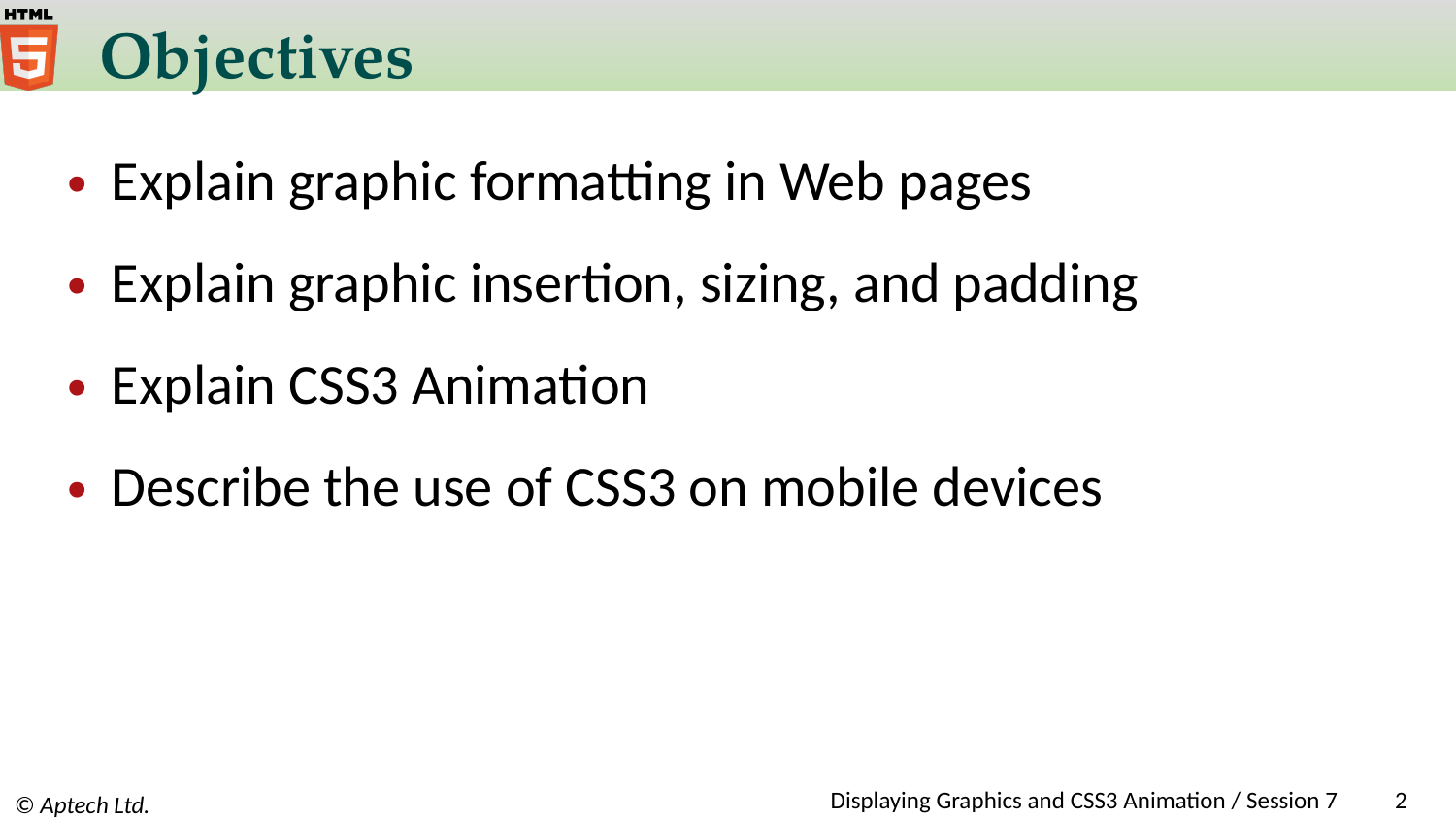

# Objectives
Explain graphic formatting in Web pages
Explain graphic insertion, sizing, and padding
Explain CSS3 Animation
Describe the use of CSS3 on mobile devices
Displaying Graphics and CSS3 Animation / Session 7
2